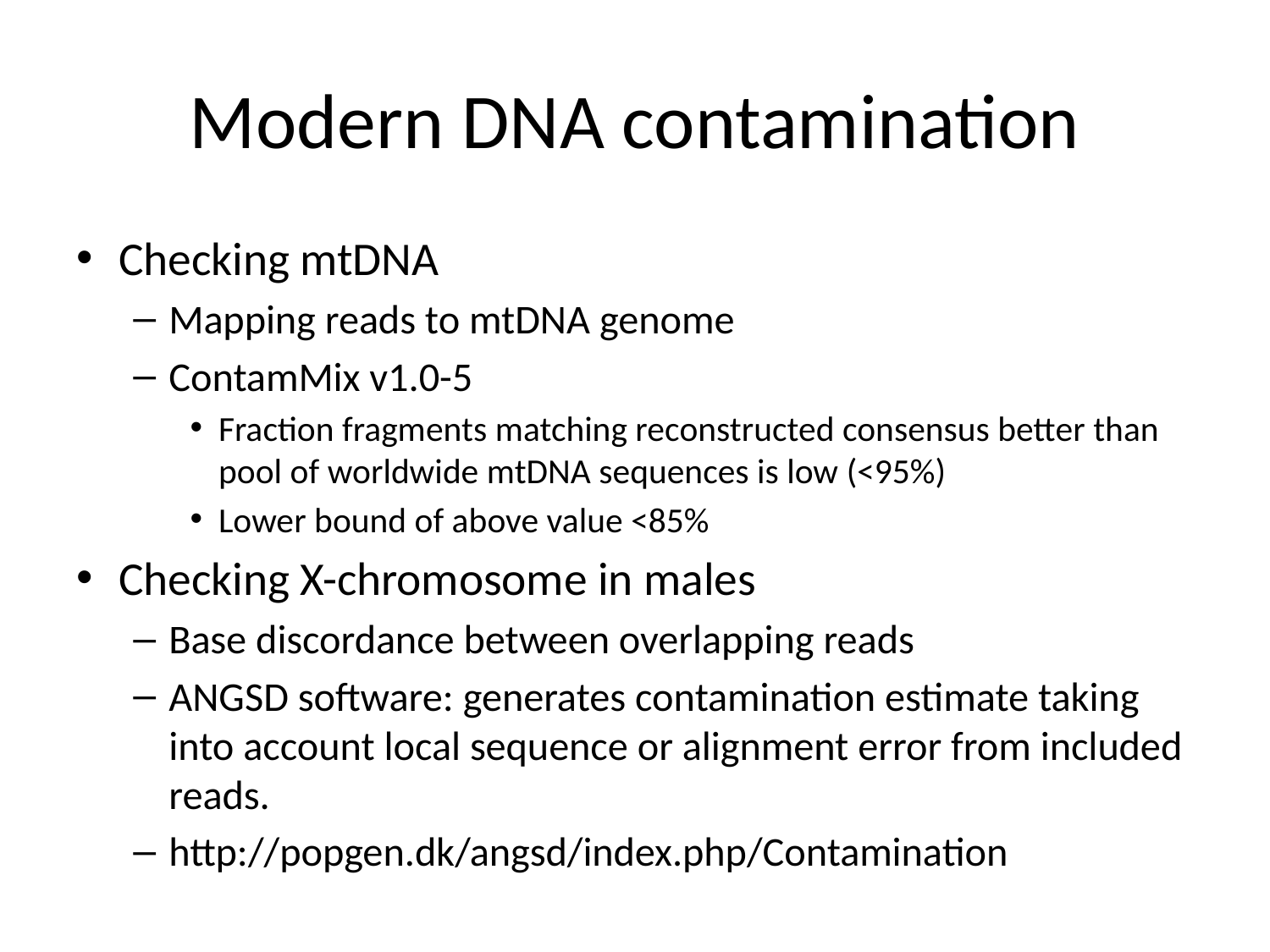

# Modern DNA contamination
Checking mtDNA
Mapping reads to mtDNA genome
ContamMix v1.0-5
Fraction fragments matching reconstructed consensus better than pool of worldwide mtDNA sequences is low (<95%)
Lower bound of above value <85%
Checking X-chromosome in males
Base discordance between overlapping reads
ANGSD software: generates contamination estimate taking into account local sequence or alignment error from included reads.
http://popgen.dk/angsd/index.php/Contamination